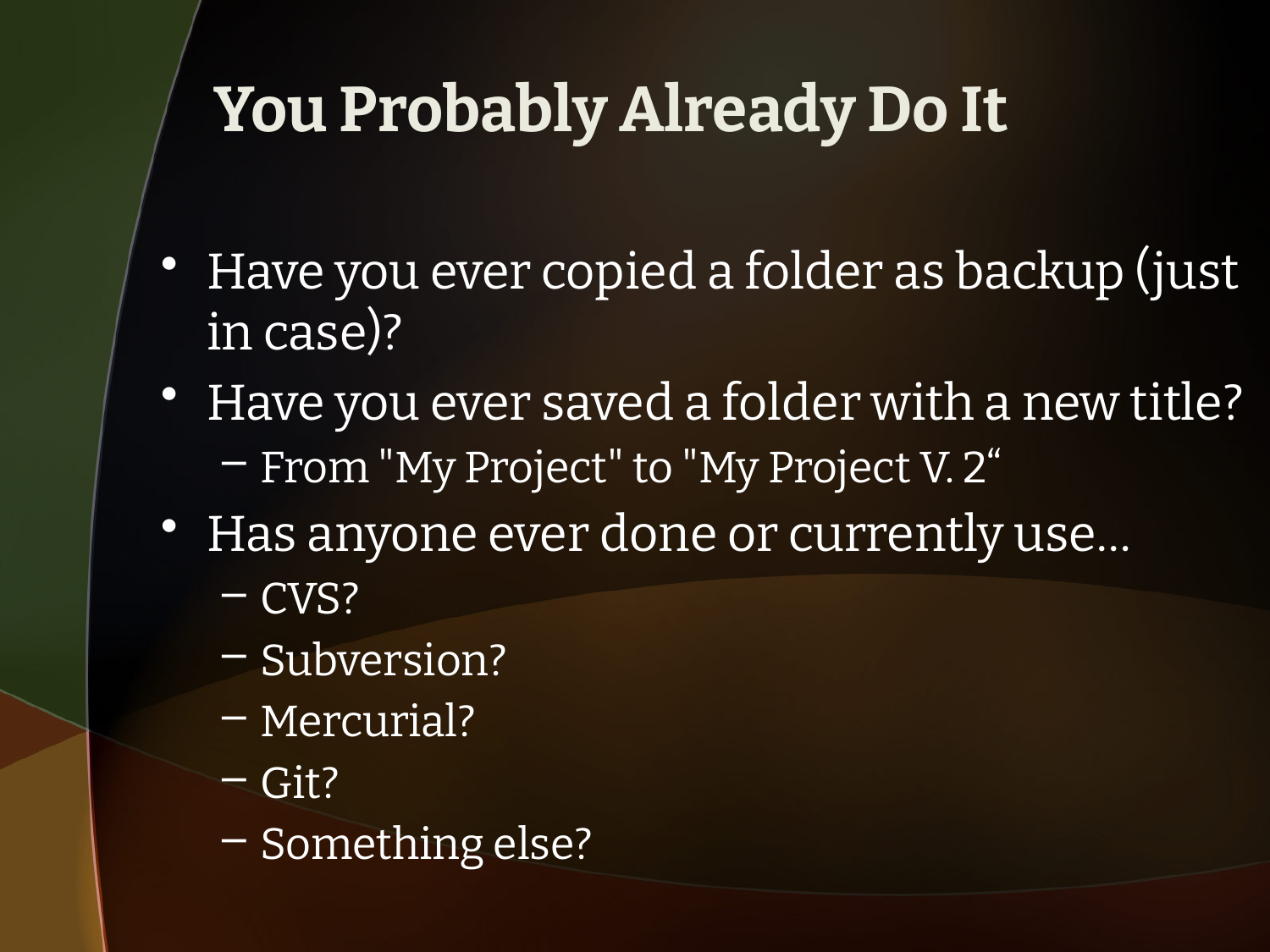

# You Probably Already Do It
Have you ever copied a folder as backup (just in case)?
Have you ever saved a folder with a new title?
From "My Project" to "My Project V. 2“
Has anyone ever done or currently use…
CVS?
Subversion?
Mercurial?
Git?
Something else?